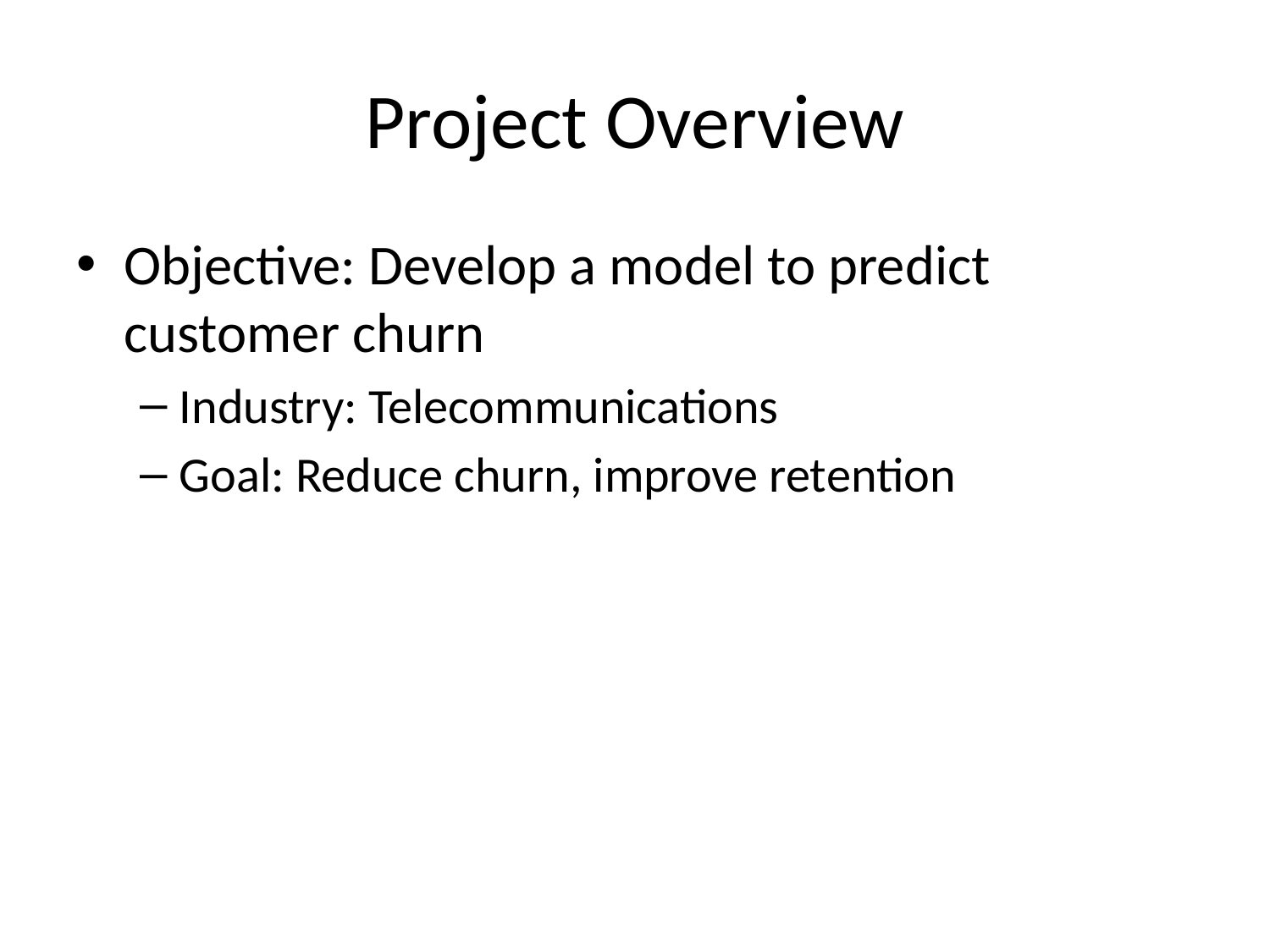

# Project Overview
Objective: Develop a model to predict customer churn
Industry: Telecommunications
Goal: Reduce churn, improve retention